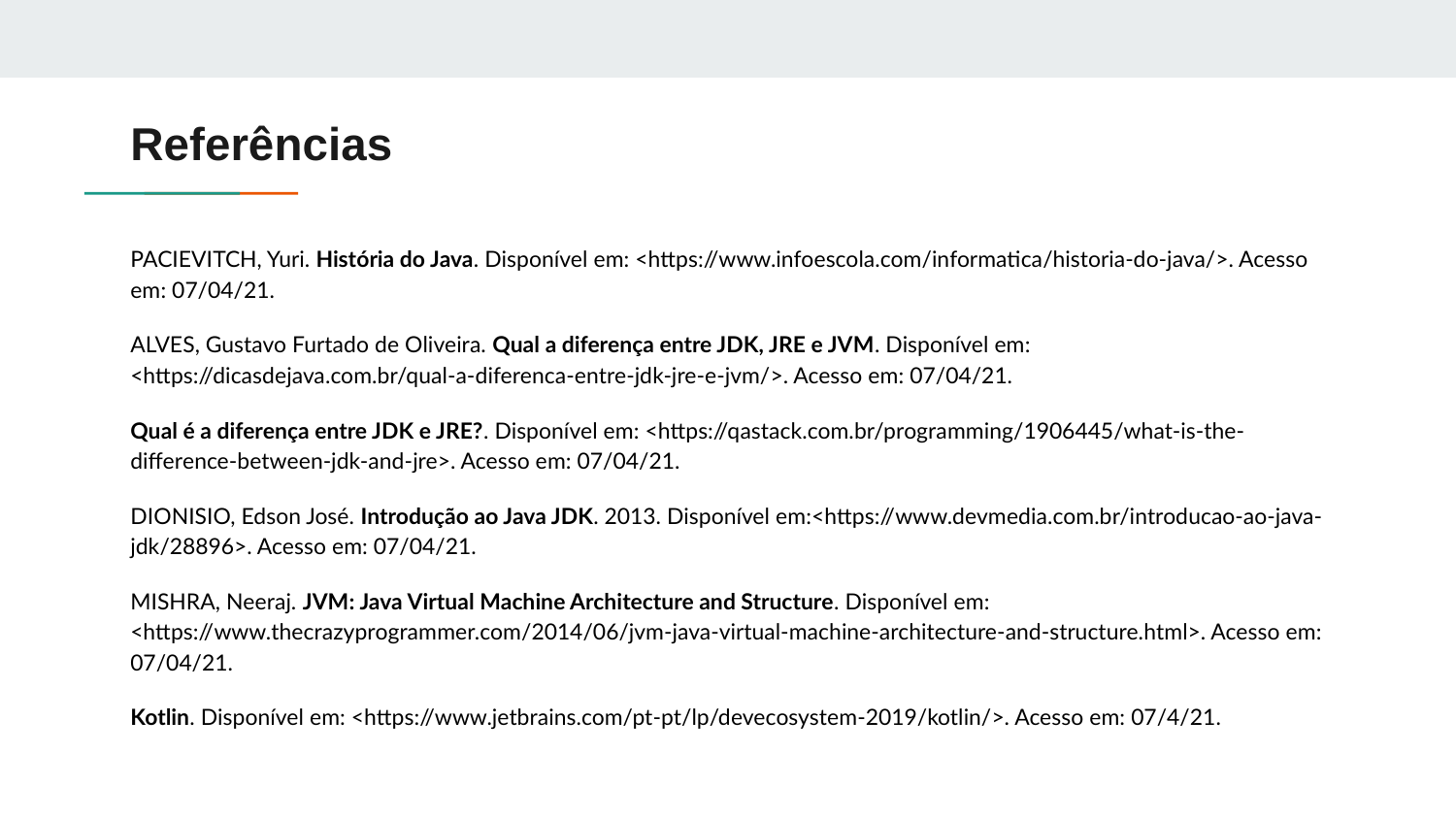

# Referências
PACIEVITCH, Yuri. História do Java. Disponível em: <https://www.infoescola.com/informatica/historia-do-java/>. Acesso em: 07/04/21.
ALVES, Gustavo Furtado de Oliveira. Qual a diferença entre JDK, JRE e JVM. Disponível em: <https://dicasdejava.com.br/qual-a-diferenca-entre-jdk-jre-e-jvm/>. Acesso em: 07/04/21.
Qual é a diferença entre JDK e JRE?. Disponível em: <https://qastack.com.br/programming/1906445/what-is-the-difference-between-jdk-and-jre>. Acesso em: 07/04/21.
DIONISIO, Edson José. Introdução ao Java JDK. 2013. Disponível em:<https://www.devmedia.com.br/introducao-ao-java-jdk/28896>. Acesso em: 07/04/21.
MISHRA, Neeraj. JVM: Java Virtual Machine Architecture and Structure. Disponível em: <https://www.thecrazyprogrammer.com/2014/06/jvm-java-virtual-machine-architecture-and-structure.html>. Acesso em: 07/04/21.
Kotlin. Disponível em: <https://www.jetbrains.com/pt-pt/lp/devecosystem-2019/kotlin/>. Acesso em: 07/4/21.